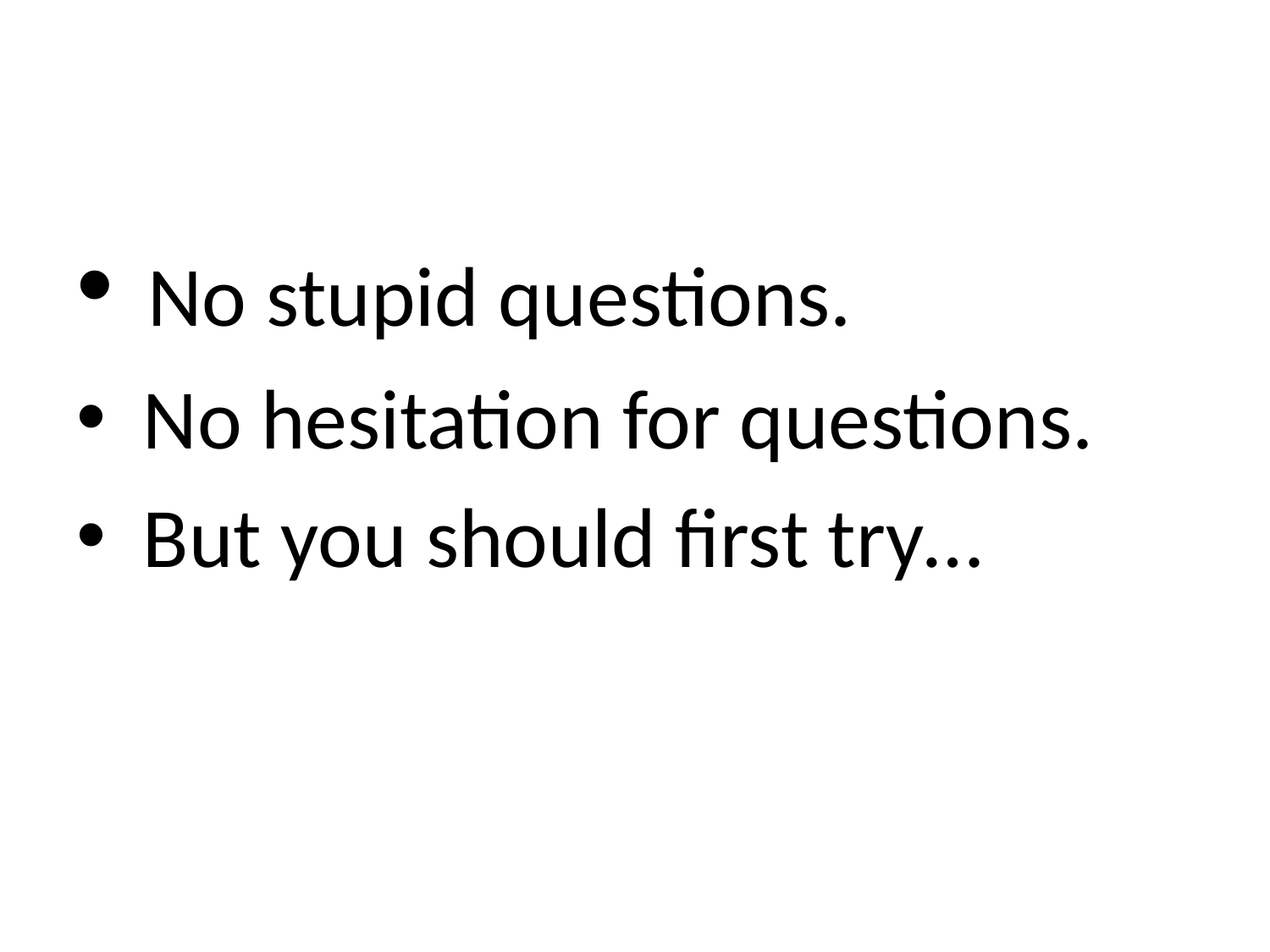

No stupid questions.
 No hesitation for questions.
 But you should first try…